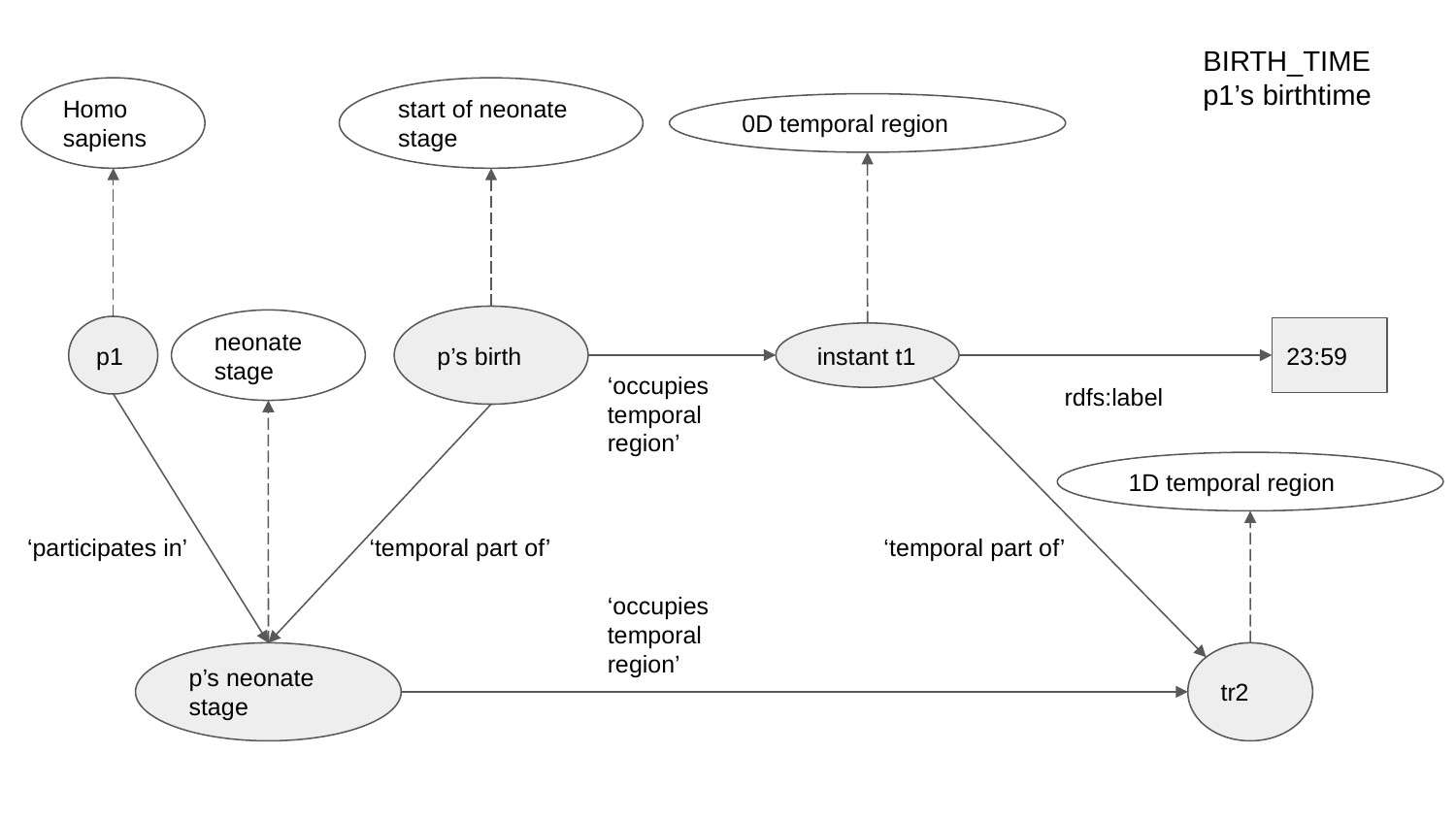

BIRTH_TIME
p1’s birthtime
Homo sapiens
start of neonate stage
0D temporal region
p’s birth
neonate stage
p1
23:59
instant t1
‘occupies temporal region’

rdfs:label
1D temporal region
‘participates in’
‘temporal part of’
‘temporal part of’
‘occupies temporal region’
p’s neonate stage
tr2